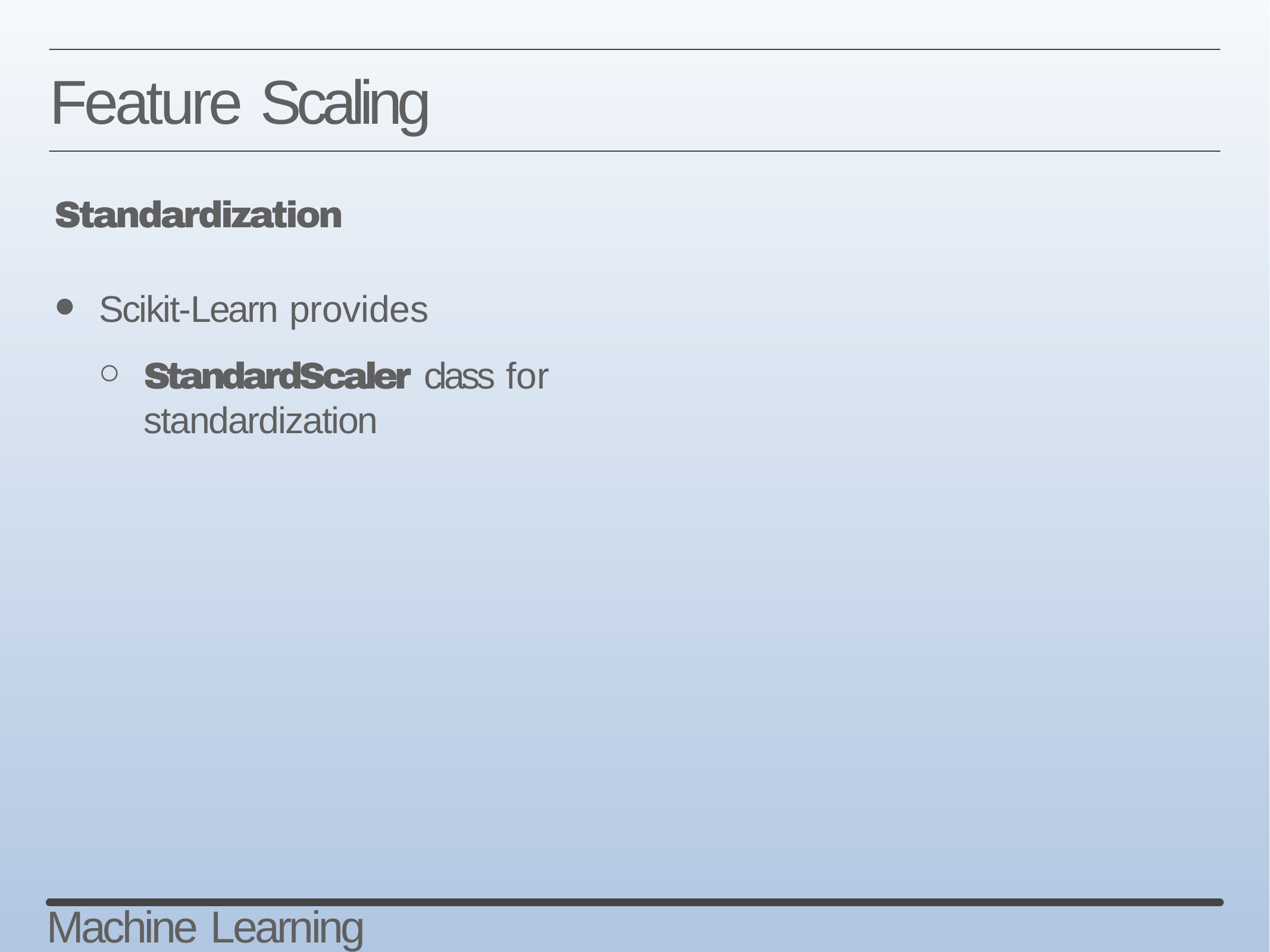

# Feature Scaling

Standardization

Scikit-Learn provides
StandardScaler class for standardization
Machine Learning Project